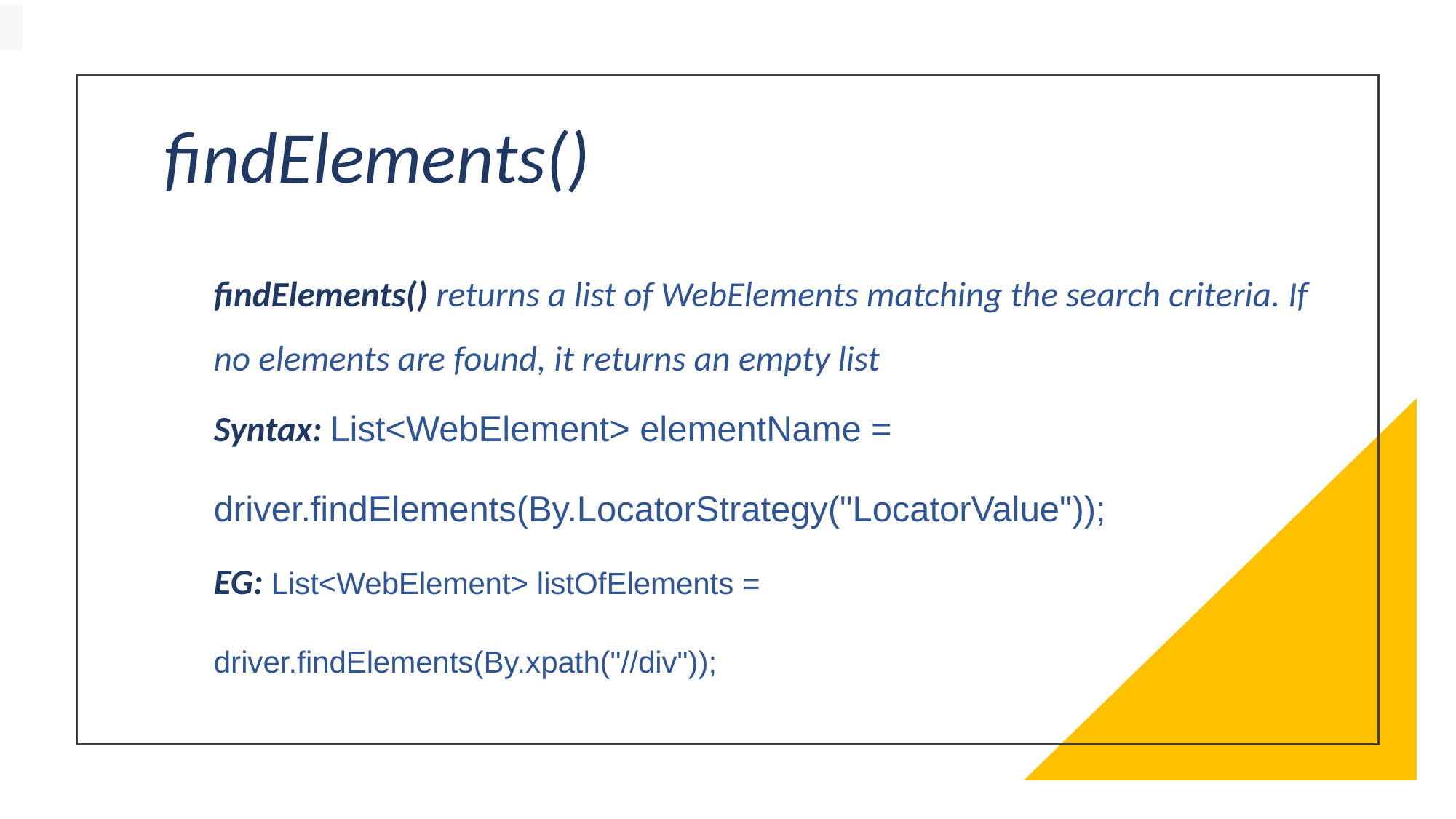

# findElements()
findElements() returns a list of WebElements matching the search criteria. If no elements are found, it returns an empty list
Syntax: List<WebElement> elementName = driver.findElements(By.LocatorStrategy("LocatorValue"));
EG: List<WebElement> listOfElements =
driver.findElements(By.xpath("//div"));